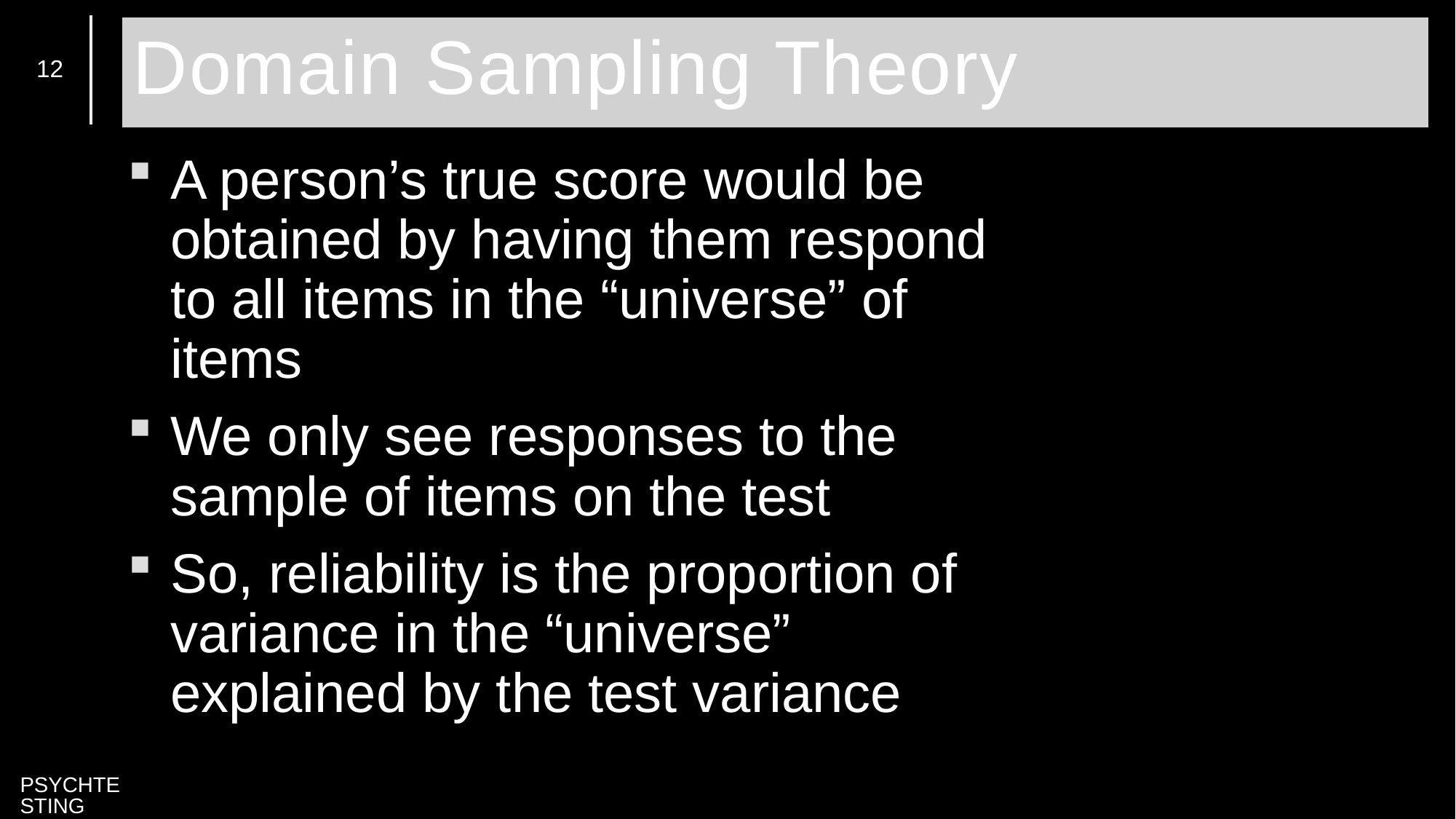

# Domain Sampling Theory
12
A person’s true score would be obtained by having them respond to all items in the “universe” of items
We only see responses to the sample of items on the test
So, reliability is the proportion of variance in the “universe” explained by the test variance
PsychTesting